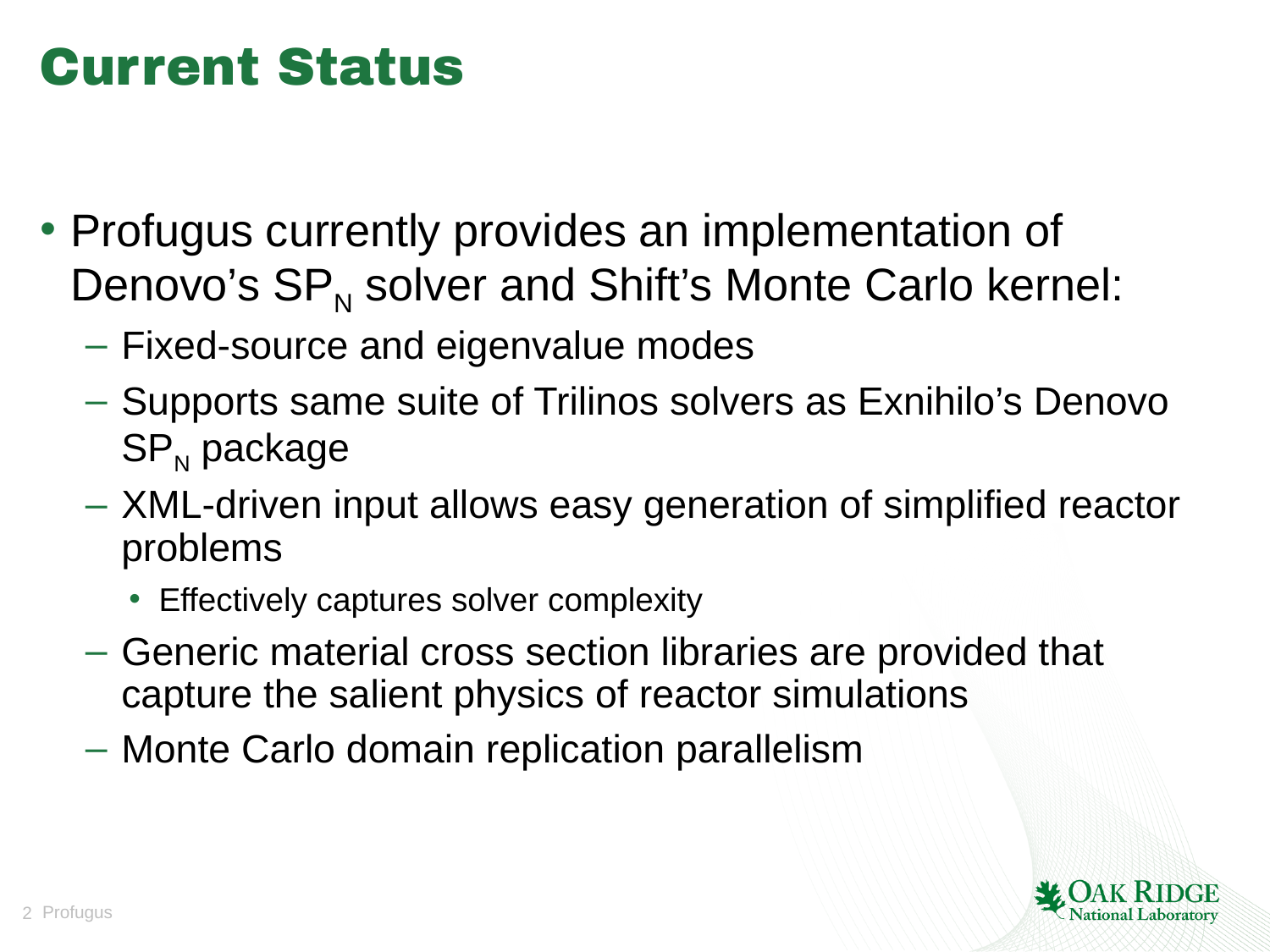

# Current Status
Profugus currently provides an implementation of Denovo’s SPN solver and Shift’s Monte Carlo kernel:
Fixed-source and eigenvalue modes
Supports same suite of Trilinos solvers as Exnihilo’s Denovo SPN package
XML-driven input allows easy generation of simplified reactor problems
Effectively captures solver complexity
Generic material cross section libraries are provided that capture the salient physics of reactor simulations
Monte Carlo domain replication parallelism